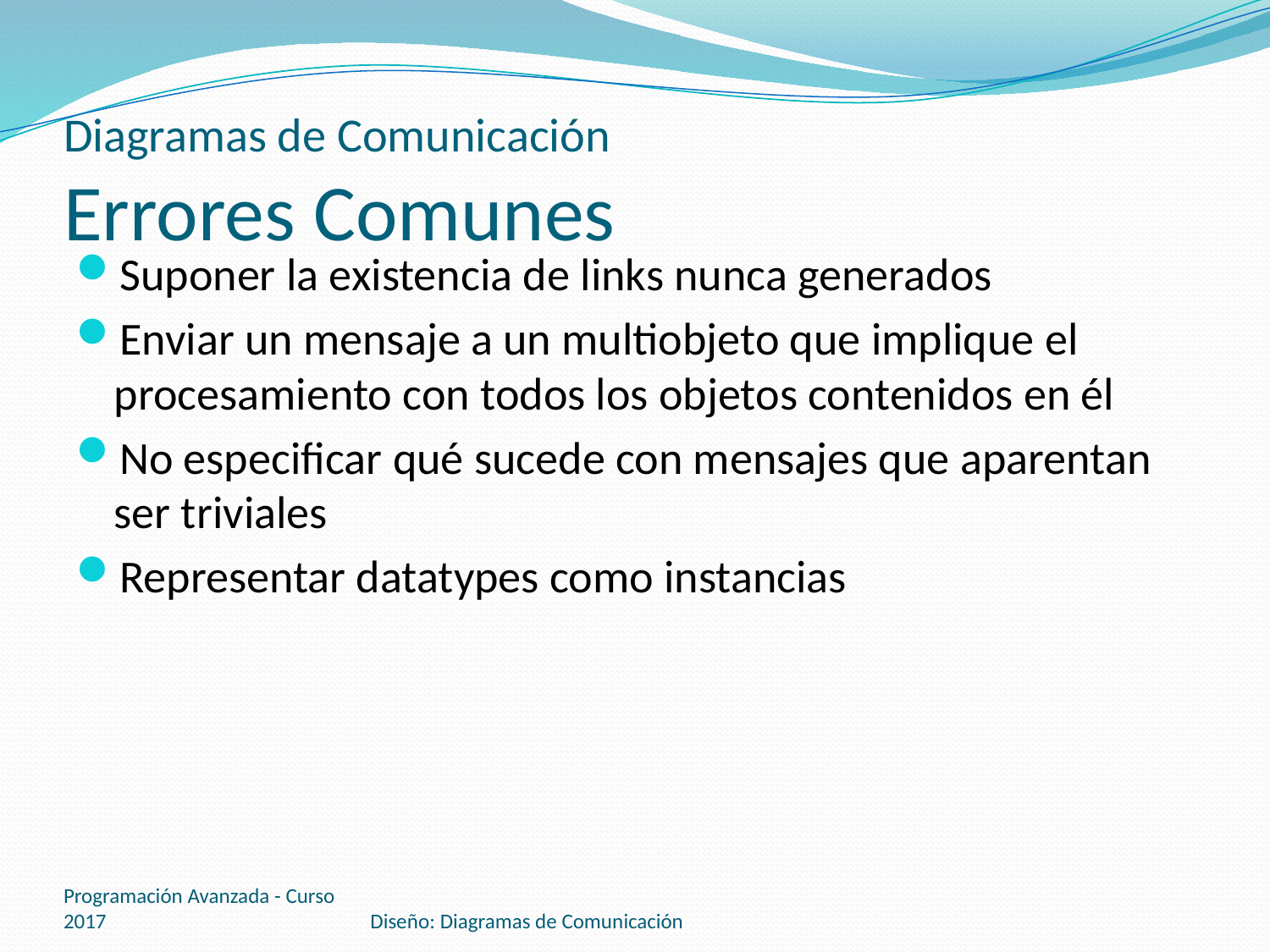

# Diagramas de Comunicación Errores Comunes
Suponer la existencia de links nunca generados
Enviar un mensaje a un multiobjeto que implique el procesamiento con todos los objetos contenidos en él
No especificar qué sucede con mensajes que aparentan ser triviales
Representar datatypes como instancias
Programación Avanzada - Curso 2017
Diseño: Diagramas de Comunicación